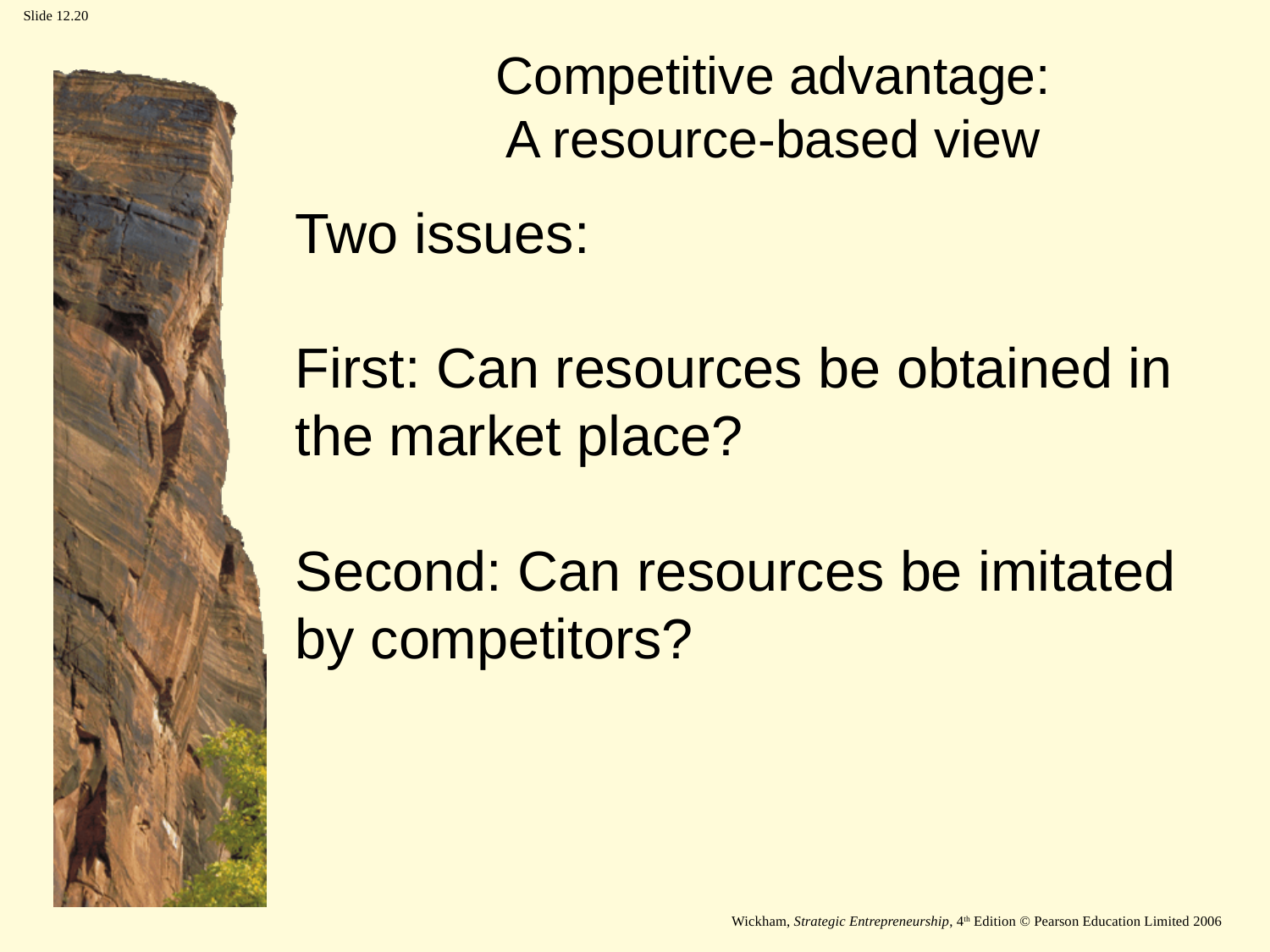

Competitive advantage:
A resource-based view
Two issues:

First: Can resources be obtained in
the market place?

Second: Can resources be imitated
by competitors?